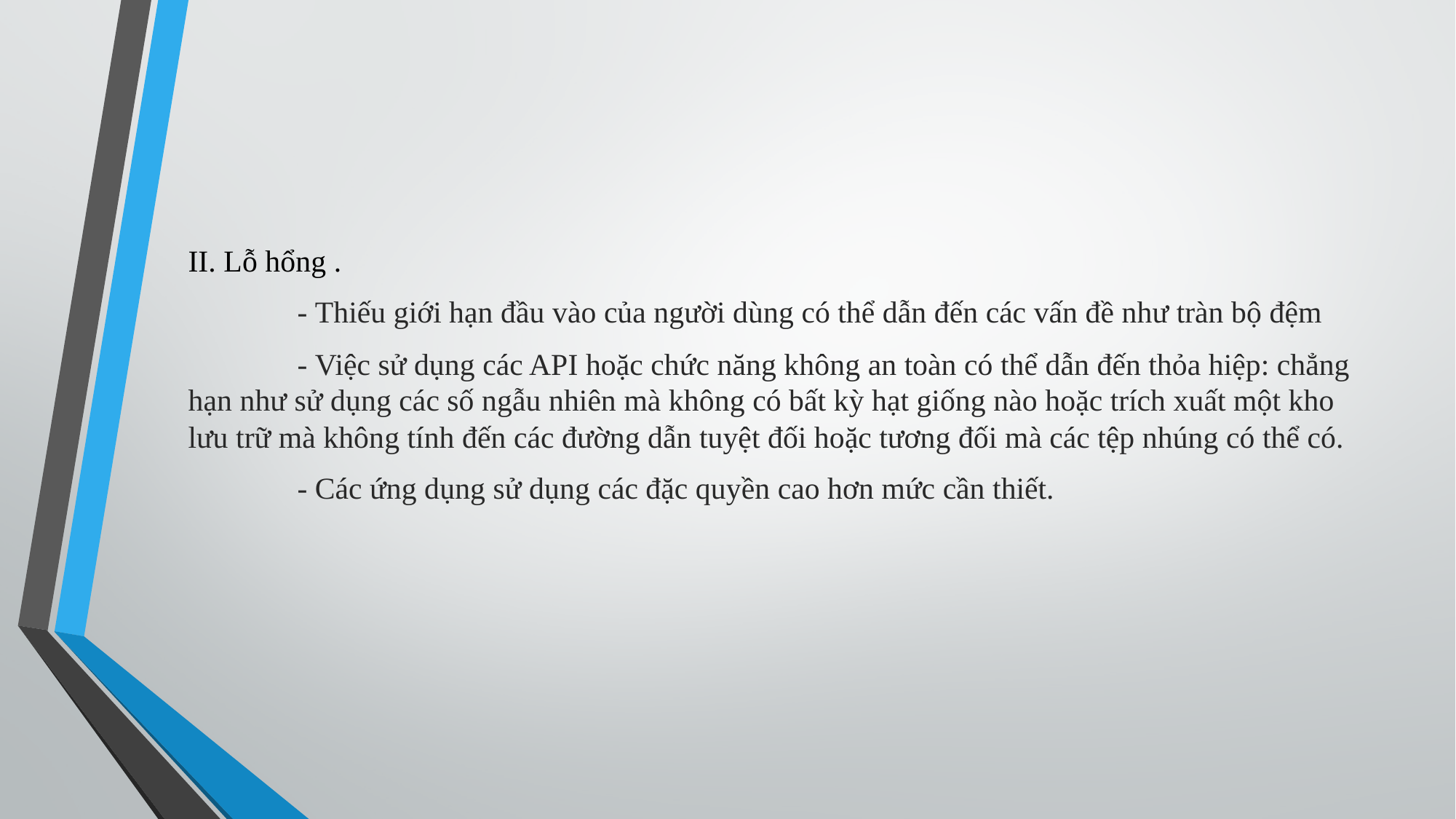

II. Lỗ hổng .
	- Thiếu giới hạn đầu vào của người dùng có thể dẫn đến các vấn đề như tràn bộ đệm
	- Việc sử dụng các API hoặc chức năng không an toàn có thể dẫn đến thỏa hiệp: chẳng hạn như sử dụng các số ngẫu nhiên mà không có bất kỳ hạt giống nào hoặc trích xuất một kho lưu trữ mà không tính đến các đường dẫn tuyệt đối hoặc tương đối mà các tệp nhúng có thể có.
	- Các ứng dụng sử dụng các đặc quyền cao hơn mức cần thiết.